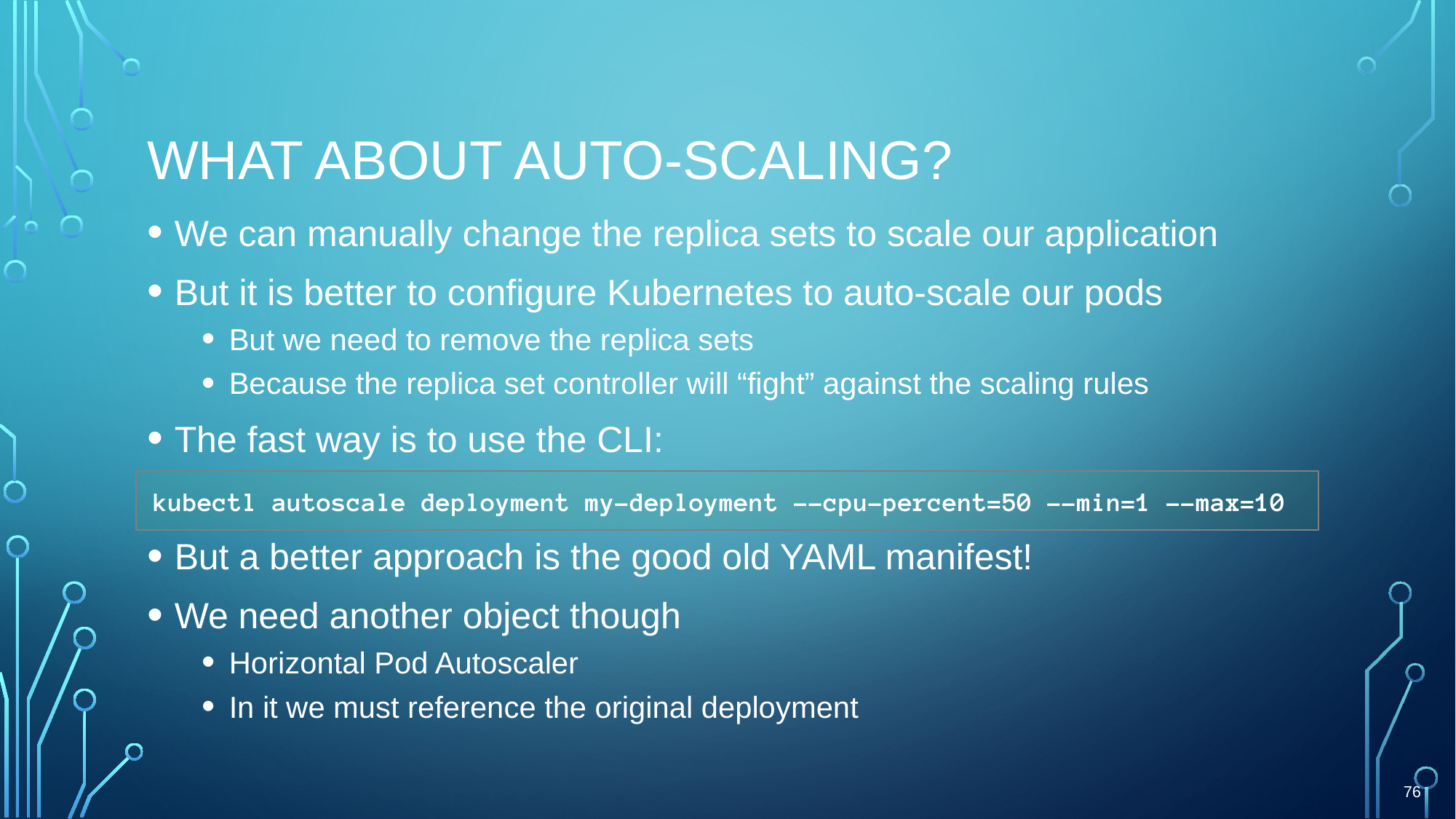

# What about auto-scaling?
We can manually change the replica sets to scale our application
But it is better to configure Kubernetes to auto-scale our pods
But we need to remove the replica sets
Because the replica set controller will “fight” against the scaling rules
The fast way is to use the CLI:

But a better approach is the good old YAML manifest!
We need another object though
Horizontal Pod Autoscaler
In it we must reference the original deployment

kubectl autoscale deployment my-deployment --cpu-percent=50 --min=1 --max=10
76